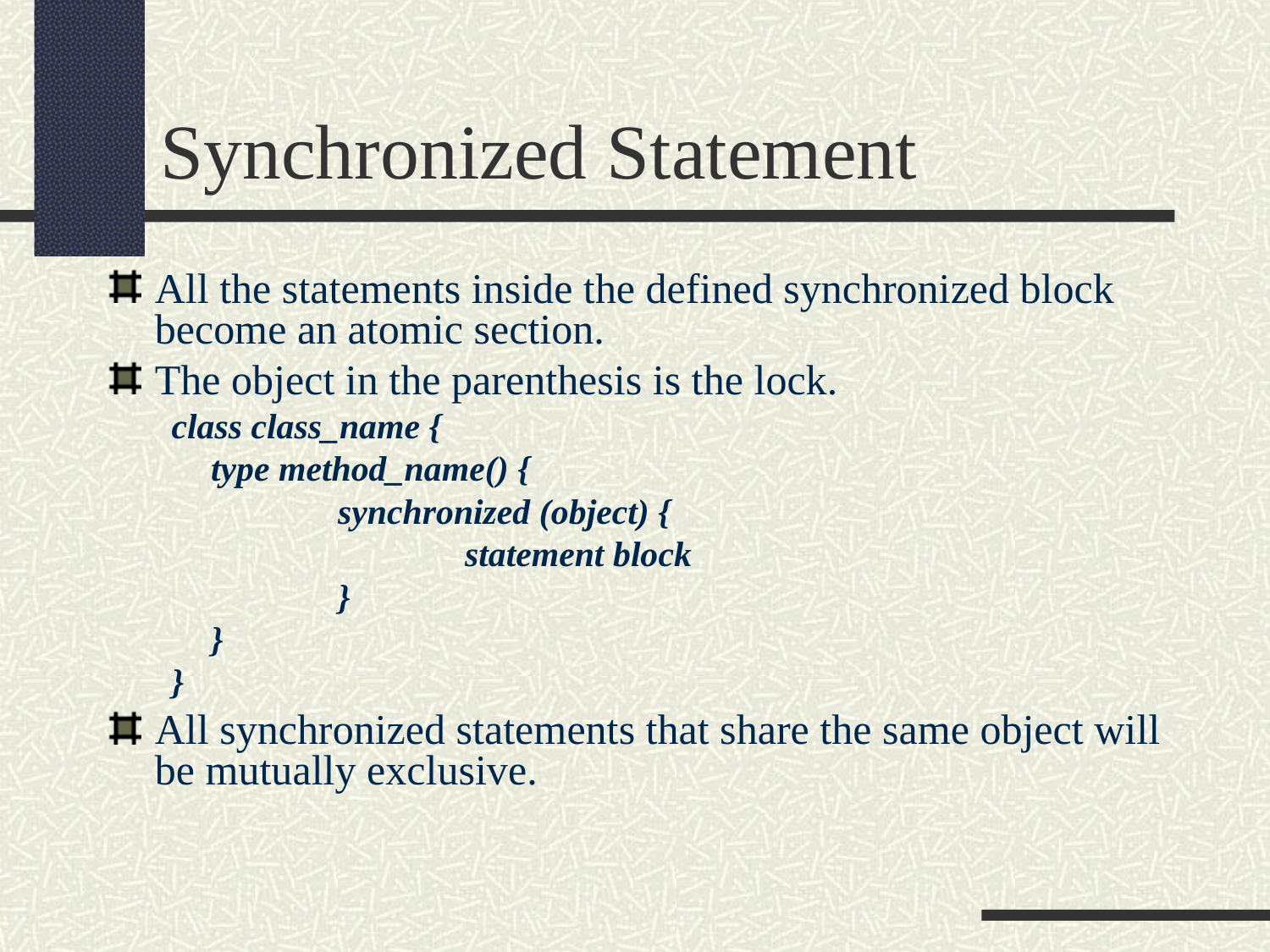

Synchronized Statement
All the statements inside the defined synchronized block become an atomic section.
The object in the parenthesis is the lock.
class class_name {
	type method_name() {
		synchronized (object) {
			statement block
		}
	}
}
All synchronized statements that share the same object will be mutually exclusive.